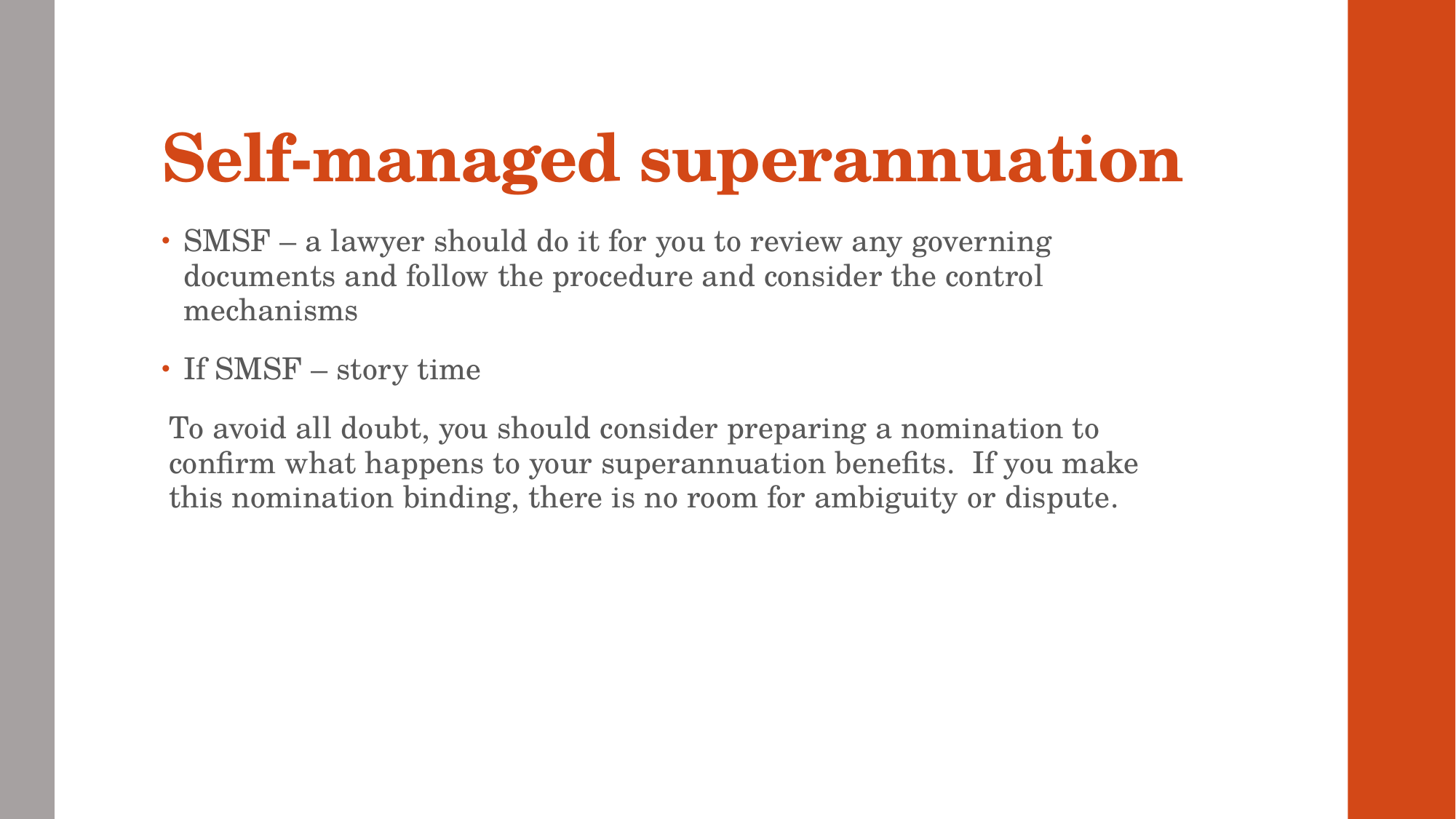

# Self-managed superannuation
SMSF – a lawyer should do it for you to review any governing documents and follow the procedure and consider the control mechanisms
If SMSF – story time
To avoid all doubt, you should consider preparing a nomination to confirm what happens to your superannuation benefits.  If you make this nomination binding, there is no room for ambiguity or dispute.